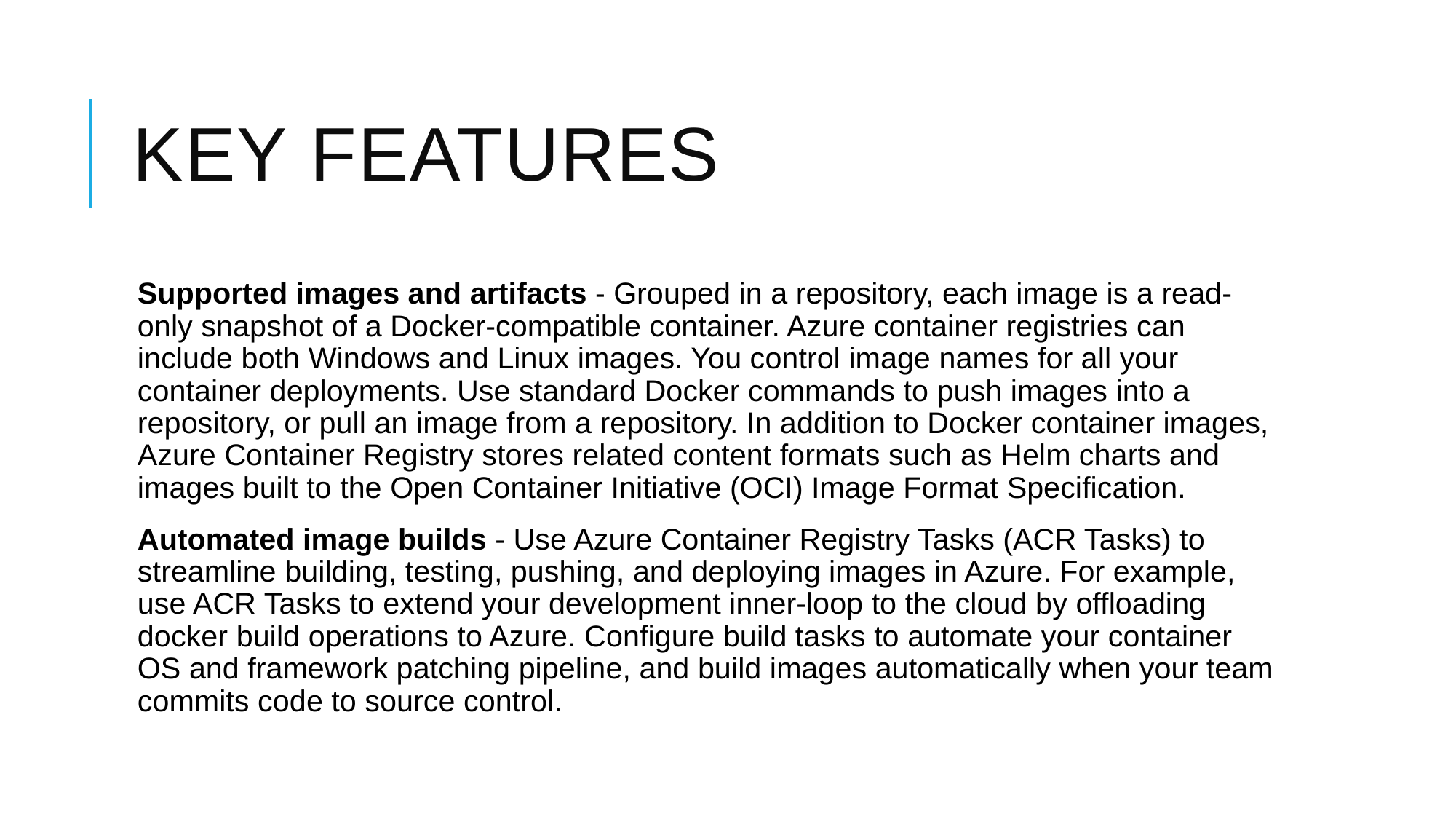

# Key features
Supported images and artifacts - Grouped in a repository, each image is a read-only snapshot of a Docker-compatible container. Azure container registries can include both Windows and Linux images. You control image names for all your container deployments. Use standard Docker commands to push images into a repository, or pull an image from a repository. In addition to Docker container images, Azure Container Registry stores related content formats such as Helm charts and images built to the Open Container Initiative (OCI) Image Format Specification.
Automated image builds - Use Azure Container Registry Tasks (ACR Tasks) to streamline building, testing, pushing, and deploying images in Azure. For example, use ACR Tasks to extend your development inner-loop to the cloud by offloading docker build operations to Azure. Configure build tasks to automate your container OS and framework patching pipeline, and build images automatically when your team commits code to source control.